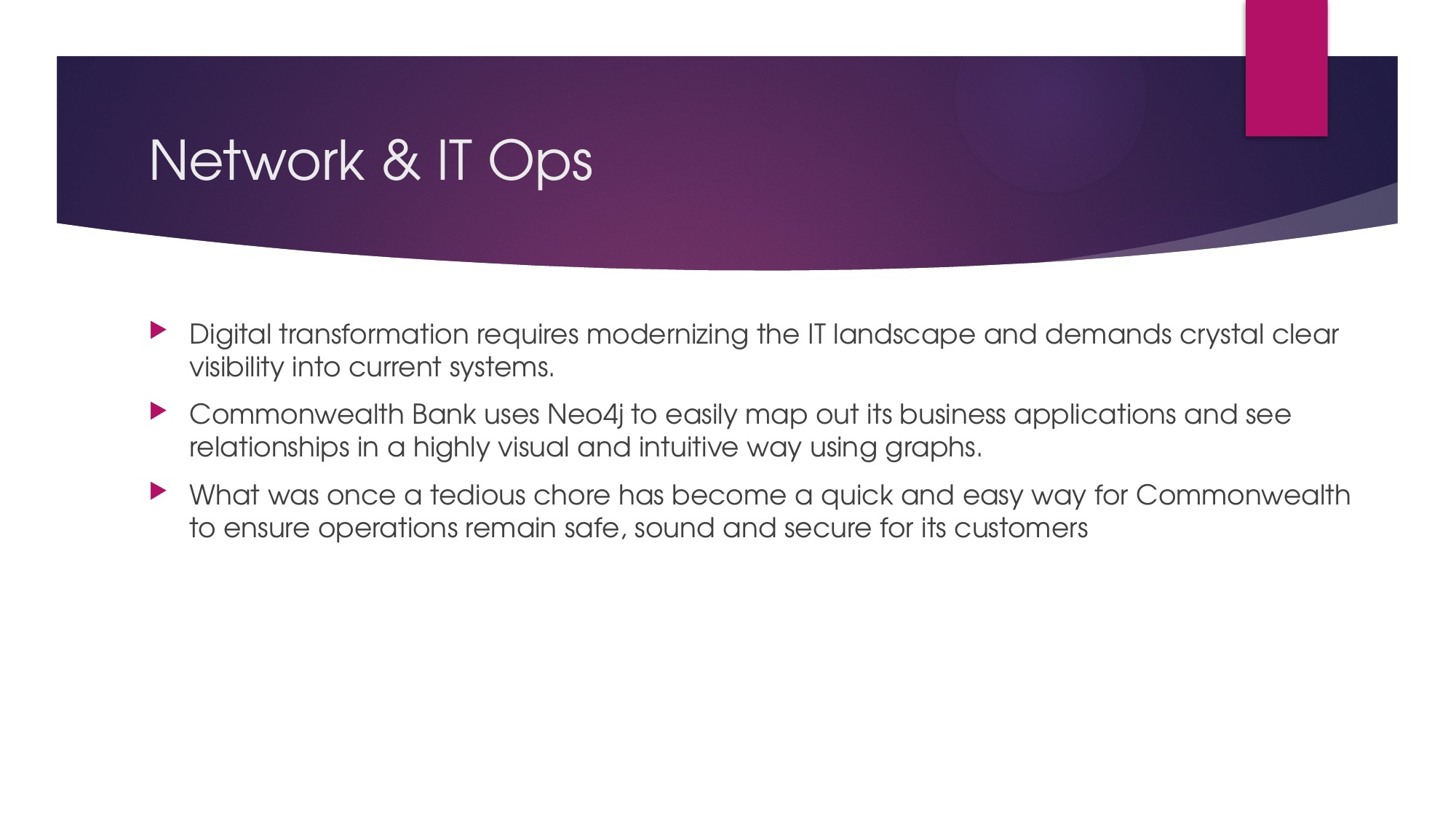

# Network & IT Ops
Digital transformation requires modernizing the IT landscape and demands crystal clear visibility into current systems.
Commonwealth Bank uses Neo4j to easily map out its business applications and see relationships in a highly visual and intuitive way using graphs.
What was once a tedious chore has become a quick and easy way for Commonwealth to ensure operations remain safe, sound and secure for its customers